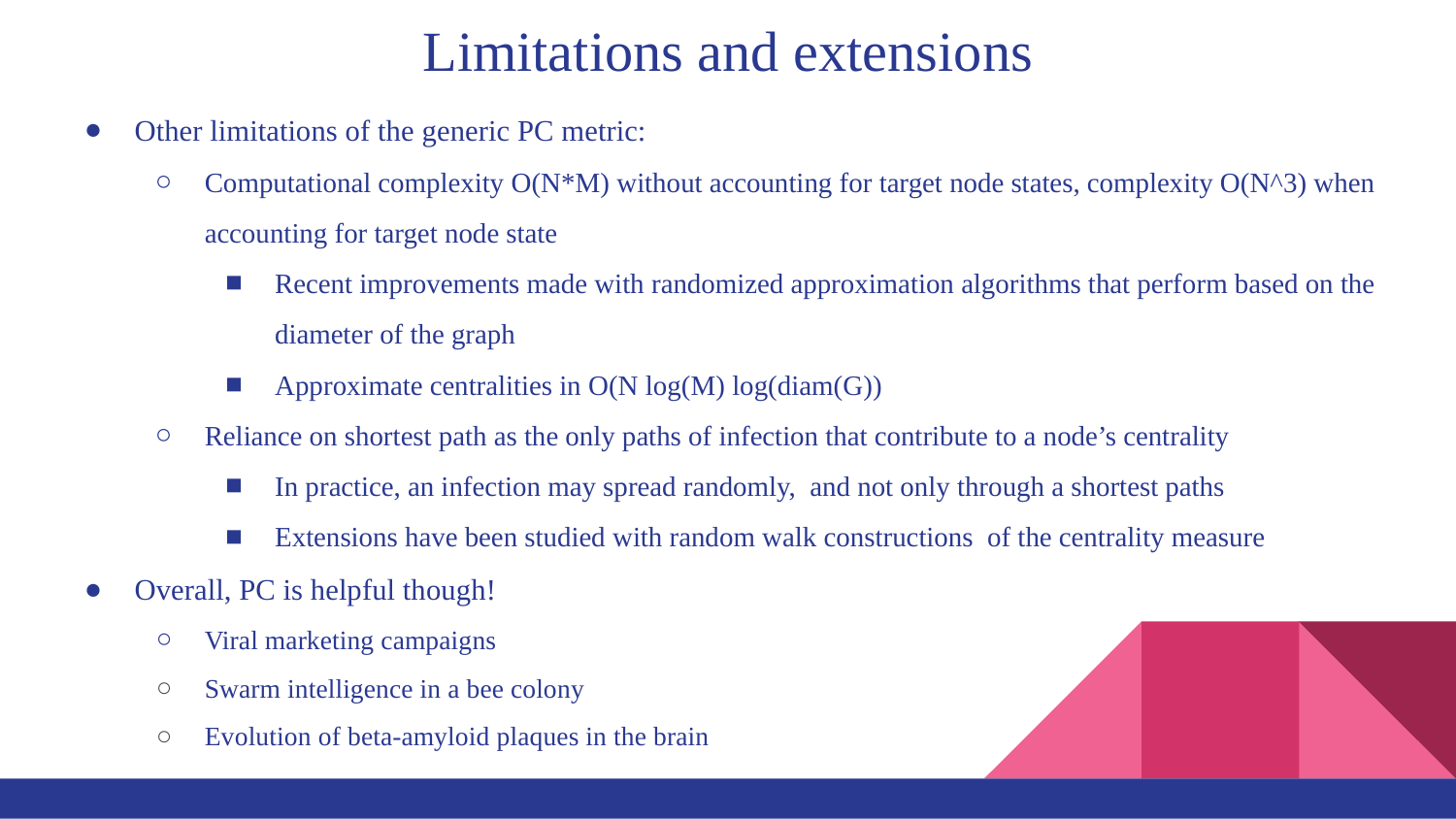

# Limitations and extensions

Other limitations of the generic PC metric:
Computational complexity O(N*M) without accounting for target node states, complexity O(N^3) when accounting for target node state
Recent improvements made with randomized approximation algorithms that perform based on the diameter of the graph
Approximate centralities in O(N log(M) log(diam(G))
Reliance on shortest path as the only paths of infection that contribute to a node’s centrality
In practice, an infection may spread randomly,  and not only through a shortest paths
Extensions have been studied with random walk constructions  of the centrality measure
Overall, PC is helpful though!
Viral marketing campaigns
Swarm intelligence in a bee colony
Evolution of beta-amyloid plaques in the brain